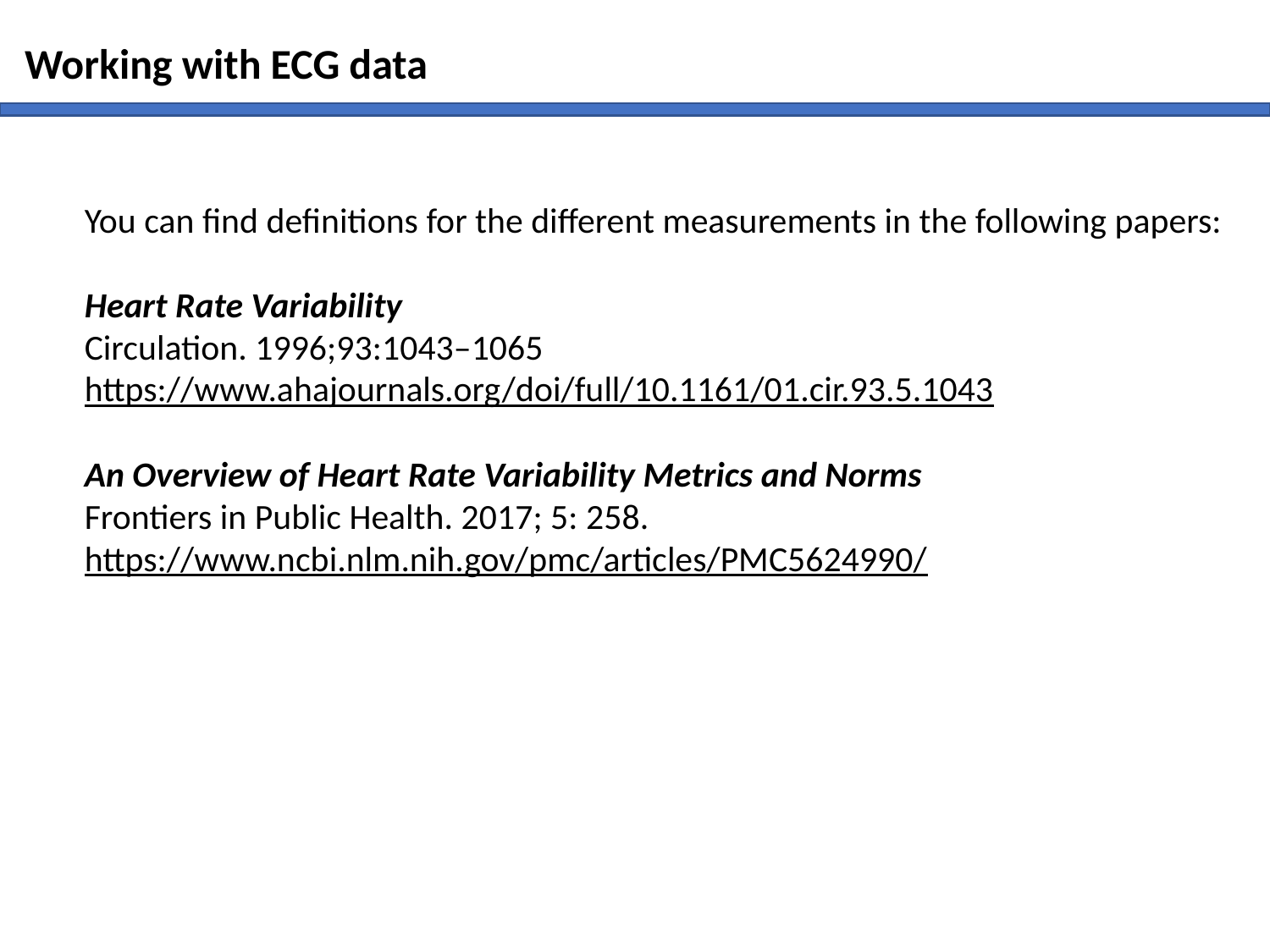

Working with ECG data

You can find definitions for the different measurements in the following papers:

Heart Rate Variability
Circulation. 1996;93:1043–1065
https://www.ahajournals.org/doi/full/10.1161/01.cir.93.5.1043

An Overview of Heart Rate Variability Metrics and Norms
Frontiers in Public Health. 2017; 5: 258.
https://www.ncbi.nlm.nih.gov/pmc/articles/PMC5624990/